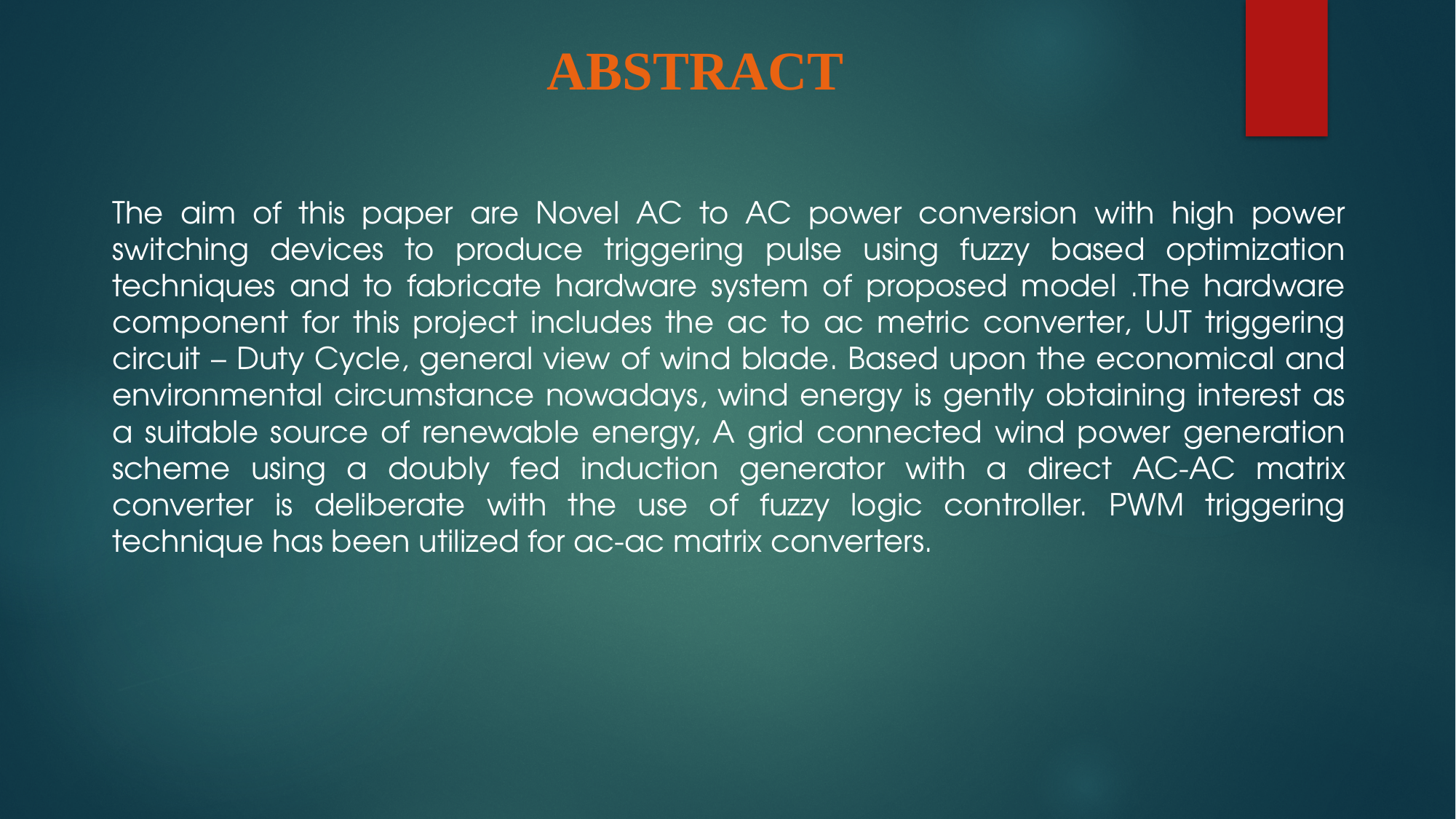

# ABSTRACT
The aim of this paper are Novel AC to AC power conversion with high power switching devices to produce triggering pulse using fuzzy based optimization techniques and to fabricate hardware system of proposed model .The hardware component for this project includes the ac to ac metric converter, UJT triggering circuit – Duty Cycle, general view of wind blade. Based upon the economical and environmental circumstance nowadays, wind energy is gently obtaining interest as a suitable source of renewable energy, A grid connected wind power generation scheme using a doubly fed induction generator with a direct AC-AC matrix converter is deliberate with the use of fuzzy logic controller. PWM triggering technique has been utilized for ac-ac matrix converters.